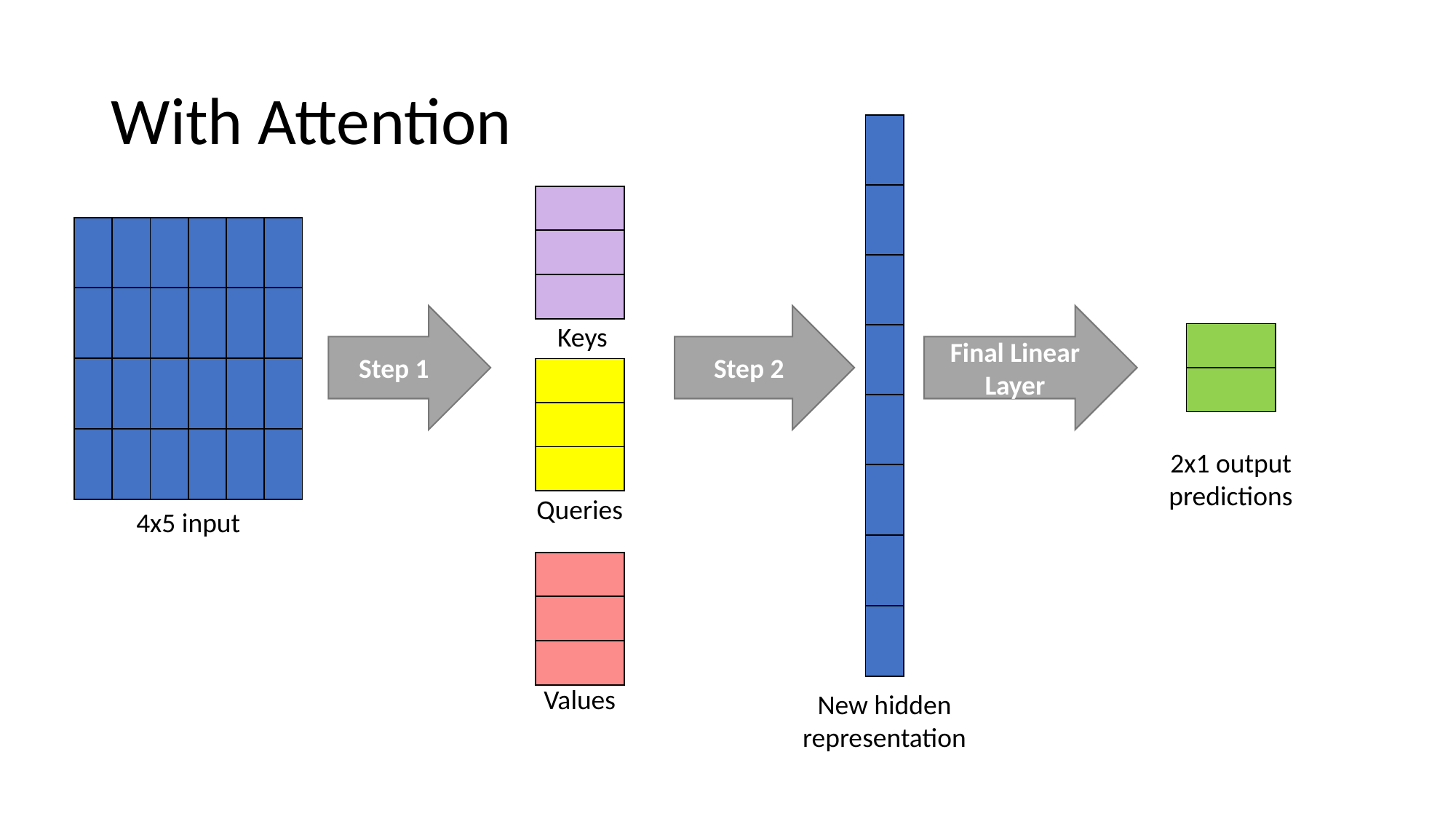

# With Attention
|  |
| --- |
|  |
|  |
|  |
|  |
|  |
|  |
|  |
|  |
| --- |
|  |
|  |
|  |  |  |  |  |  |
| --- | --- | --- | --- | --- | --- |
|  |  |  |  |  |  |
|  |  |  |  |  |  |
|  |  |  |  |  |  |
Step 2
Final Linear Layer
Step 1
Keys
|  |
| --- |
|  |
|  |
| --- |
|  |
|  |
2x1 output predictions
Queries
4x5 input
|  |
| --- |
|  |
|  |
Values
New hidden representation